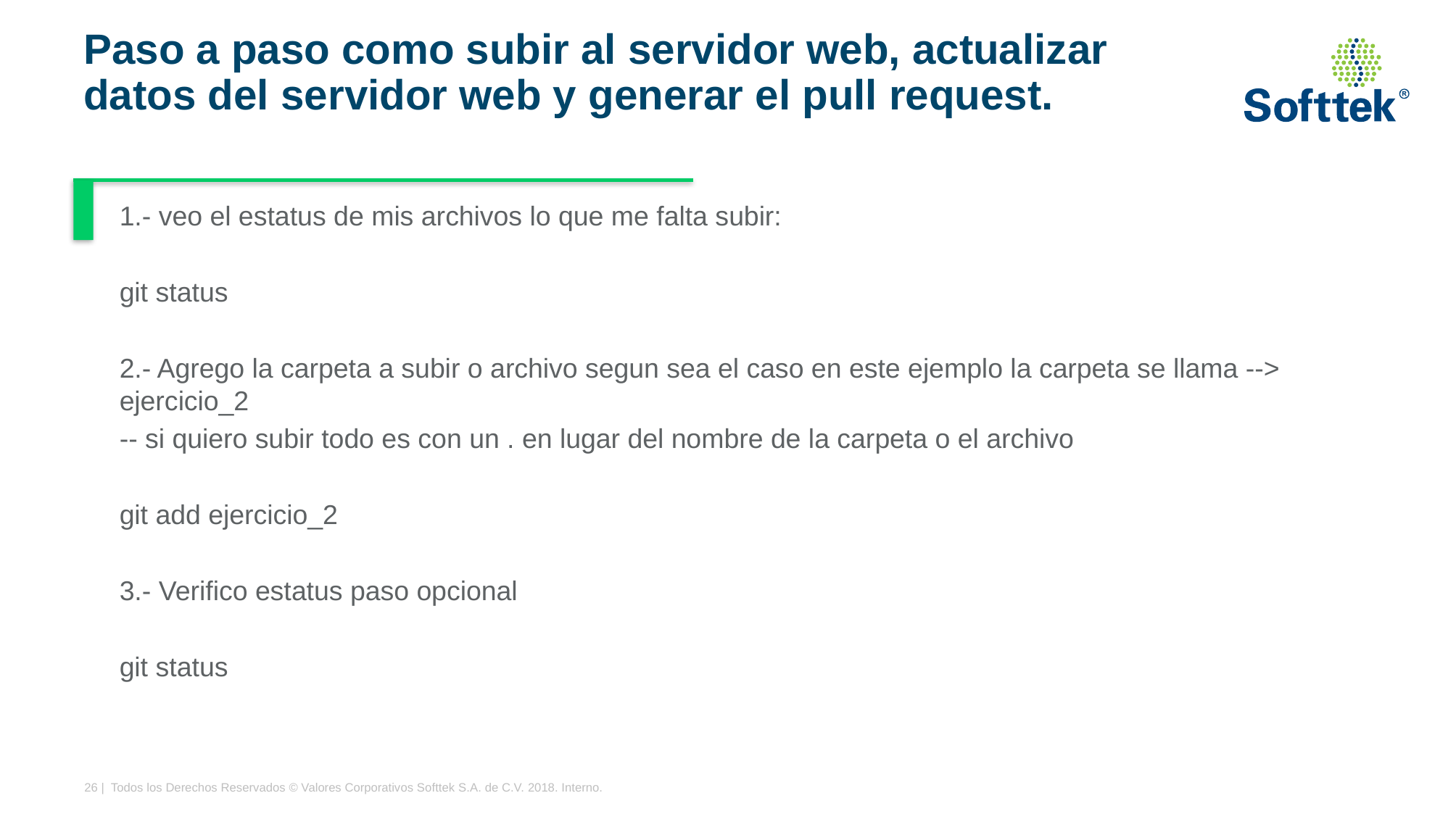

# Paso a paso como subir al servidor web, actualizar datos del servidor web y generar el pull request.

1.- veo el estatus de mis archivos lo que me falta subir:

git status

2.- Agrego la carpeta a subir o archivo segun sea el caso en este ejemplo la carpeta se llama --> ejercicio_2
-- si quiero subir todo es con un . en lugar del nombre de la carpeta o el archivo

git add ejercicio_2

3.- Verifico estatus paso opcional

git status